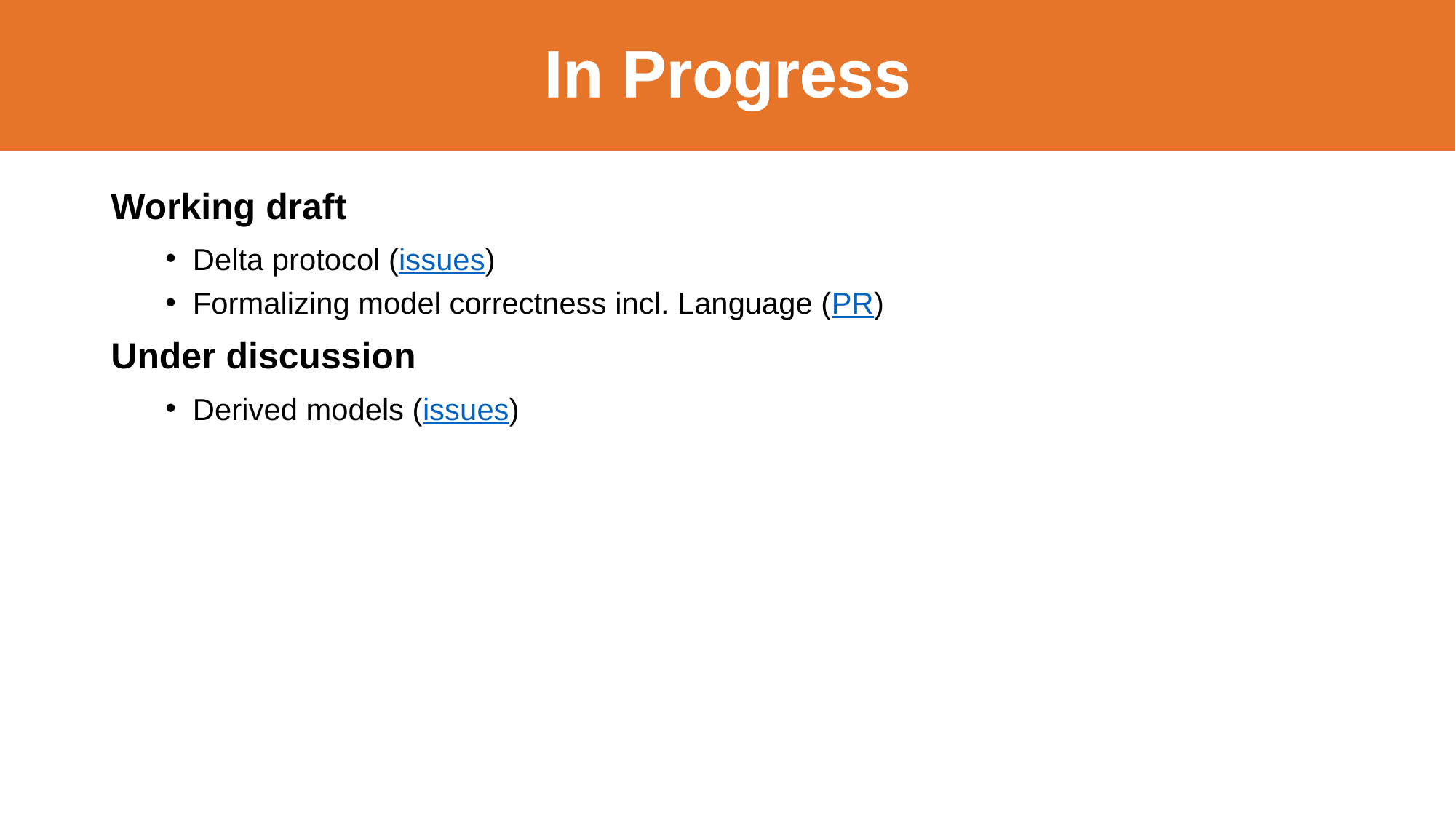

# In Progress
Working draft
Delta protocol (issues)
Formalizing model correctness incl. Language (PR)
Under discussion
Derived models (issues)